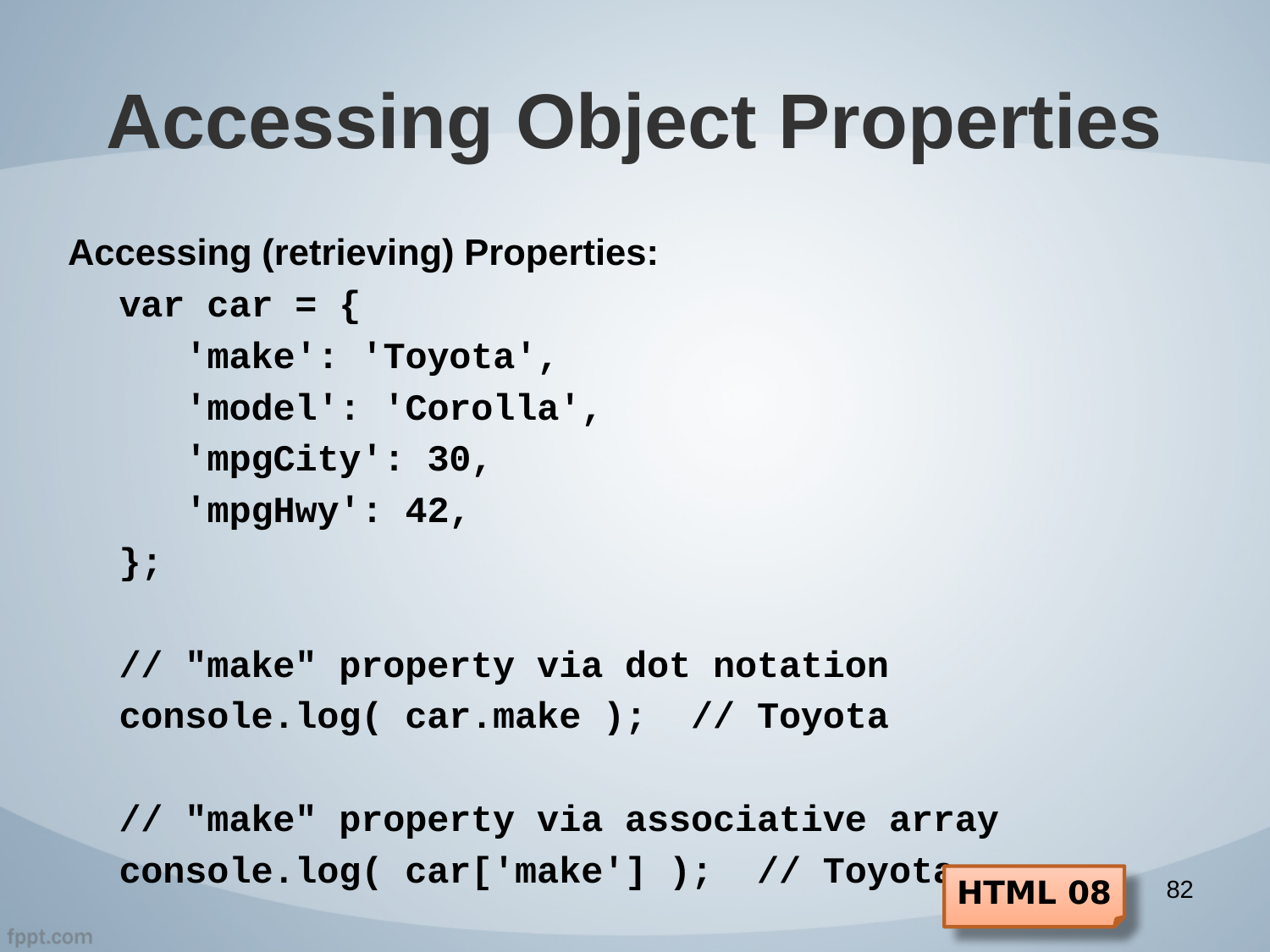

# Accessing Object Properties
Accessing (retrieving) Properties:
var car = {
   'make': 'Toyota',
   'model': 'Corolla',
   'mpgCity': 30,
   'mpgHwy': 42,
};

// "make" property via dot notation
console.log( car.make );  // Toyota

// "make" property via associative array
console.log( car['make'] );  // Toyota
HTML 08
82